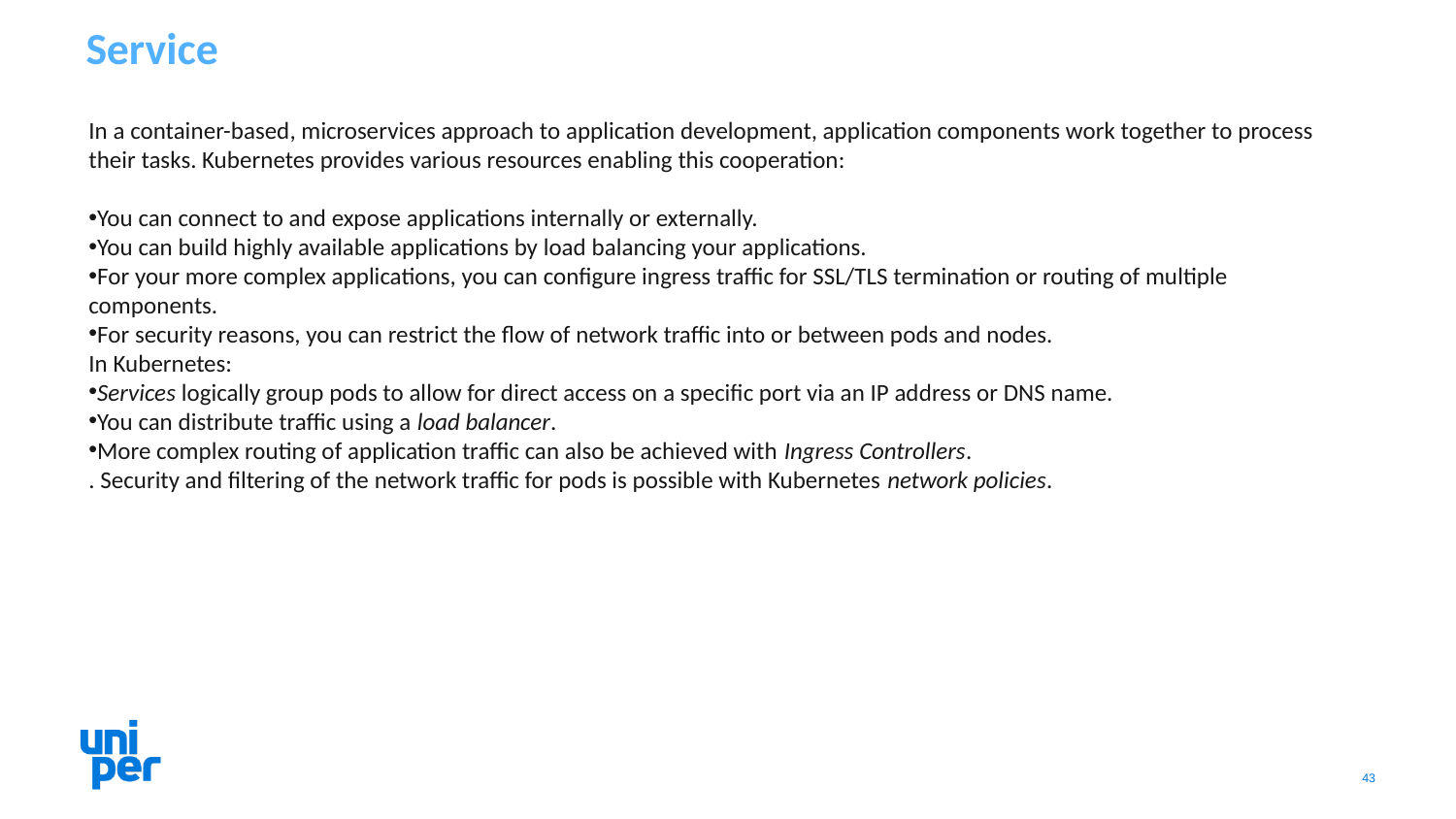

# Service
In a container-based, microservices approach to application development, application components work together to process their tasks. Kubernetes provides various resources enabling this cooperation:

You can connect to and expose applications internally or externally.
You can build highly available applications by load balancing your applications.
For your more complex applications, you can configure ingress traffic for SSL/TLS termination or routing of multiple components.
For security reasons, you can restrict the flow of network traffic into or between pods and nodes.
In Kubernetes:
Services logically group pods to allow for direct access on a specific port via an IP address or DNS name.
You can distribute traffic using a load balancer.
More complex routing of application traffic can also be achieved with Ingress Controllers.
. Security and filtering of the network traffic for pods is possible with Kubernetes network policies.

43